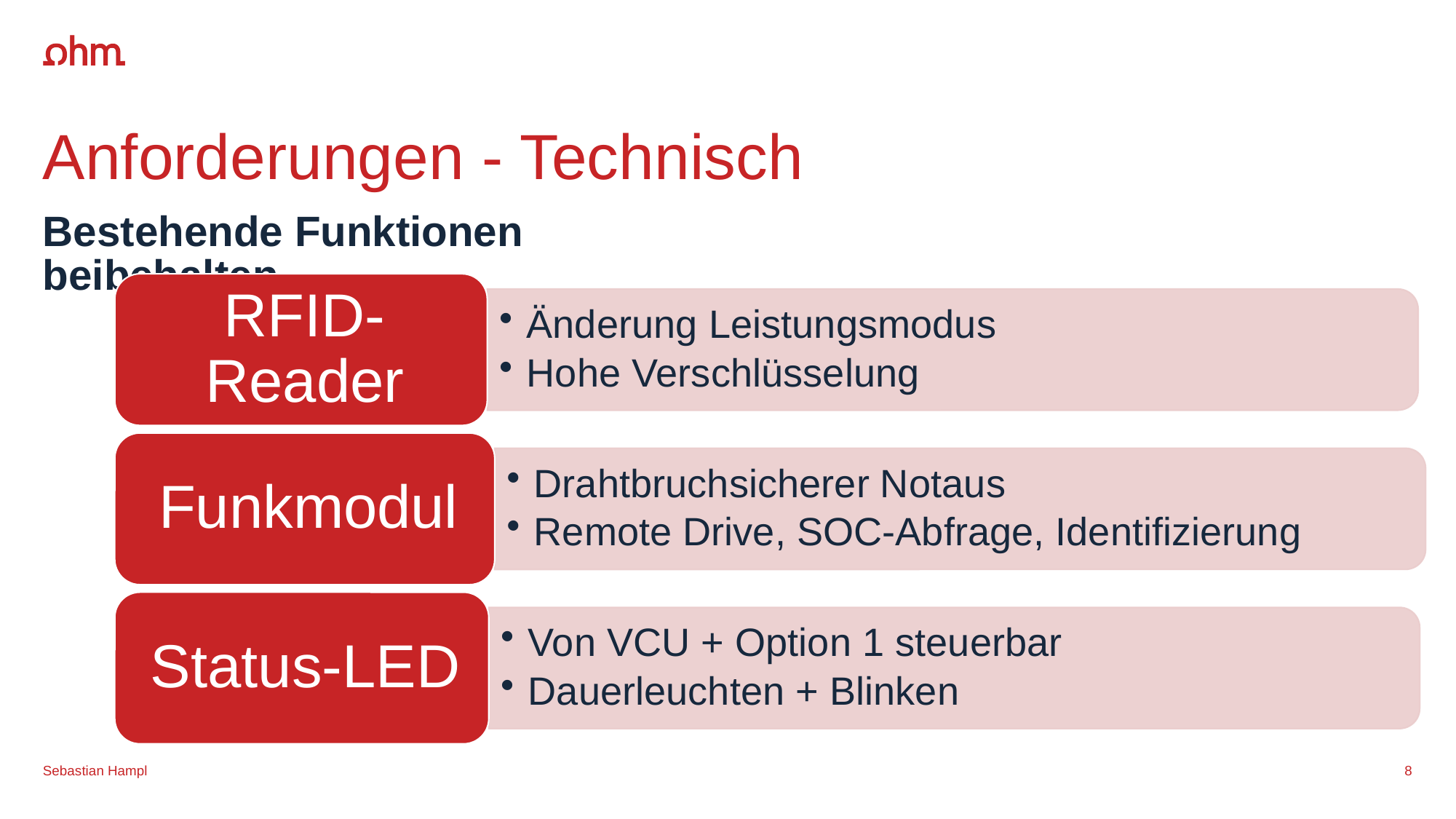

# Anforderungen - Technisch
Bestehende Funktionen beibehalten
Änderung Leistungsmodus
Hohe Verschlüsselung
RFID-Reader
Drahtbruchsicherer Notaus
Remote Drive, SOC-Abfrage, Identifizierung
Funkmodul
Von VCU + Option 1 steuerbar
Dauerleuchten + Blinken
Status-LED
Sebastian Hampl
8